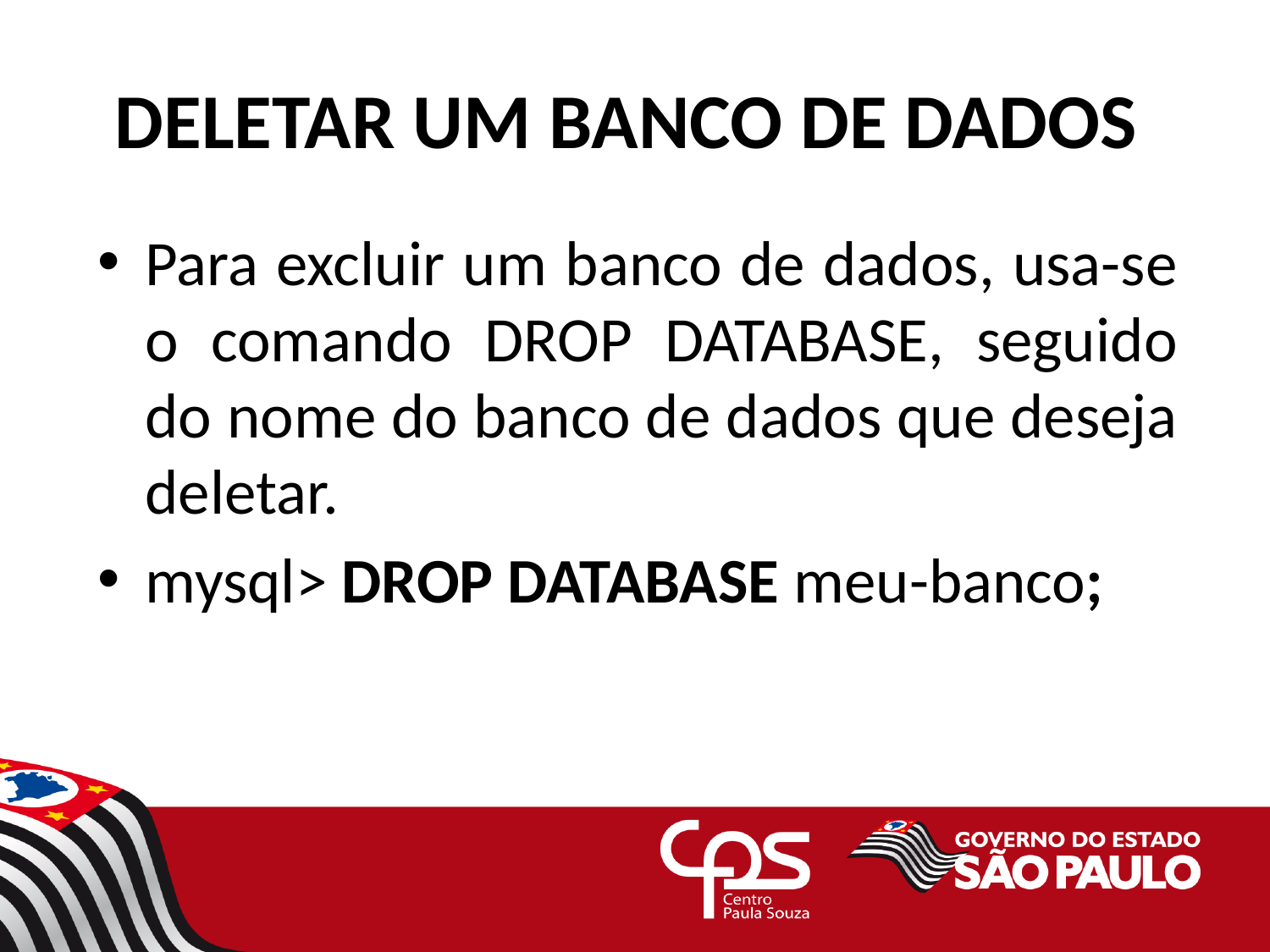

# DELETAR UM BANCO DE DADOS
Para excluir um banco de dados, usa-se o comando DROP DATABASE, seguido do nome do banco de dados que deseja deletar.
mysql> DROP DATABASE meu-banco;